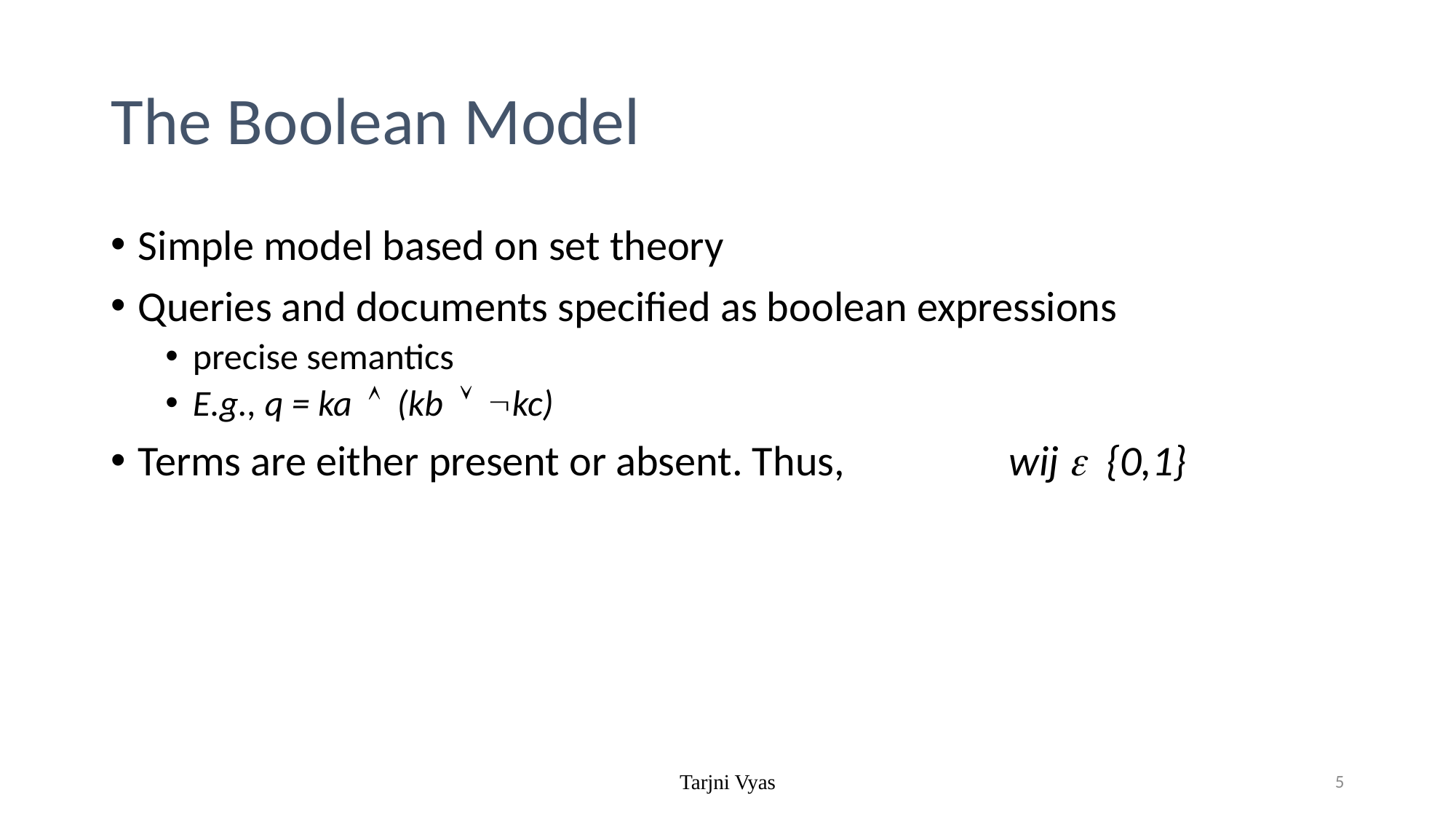

# The Boolean Model
Simple model based on set theory
Queries and documents specified as boolean expressions
precise semantics
E.g., q = ka  ∧  (kb  ∨  ¬kc)
Terms are either present or absent. Thus,                 wij ε  {0,1}

Tarjni Vyas
5